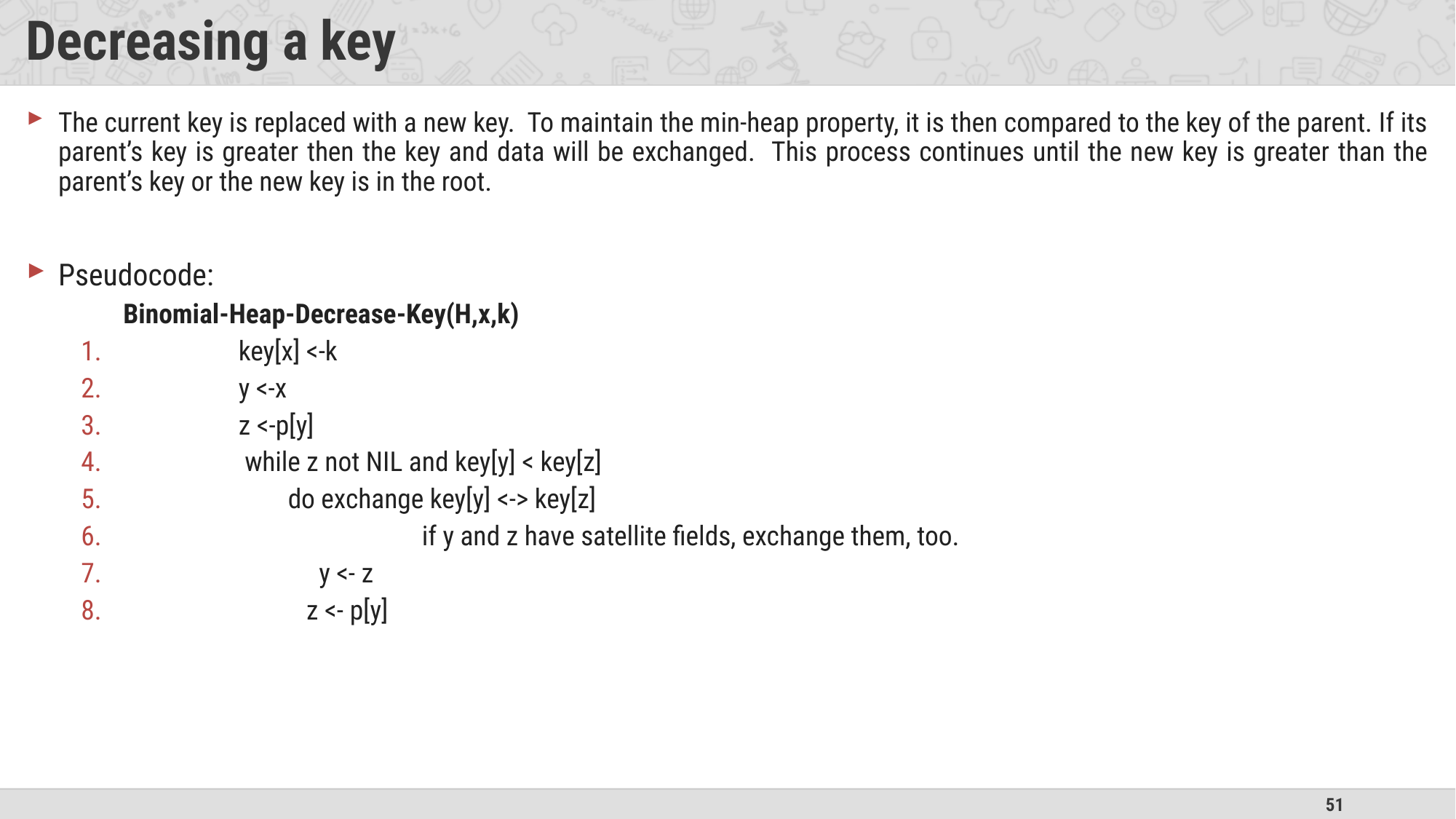

# Decreasing a key
The current key is replaced with a new key.  To maintain the min-heap property, it is then compared to the key of the parent. If its parent’s key is greater then the key and data will be exchanged.  This process continues until the new key is greater than the parent’s key or the new key is in the root.

Pseudocode:
	Binomial-Heap-Decrease-Key(H,x,k)
	 key[x] <-k
	 y <-x
	 z <-p[y]
	  while z not NIL and key[y] < key[z]
	         do exchange key[y] <-> key[z]
		             if y and z have satellite fields, exchange them, too.
	              y <- z
	            z <- p[y]